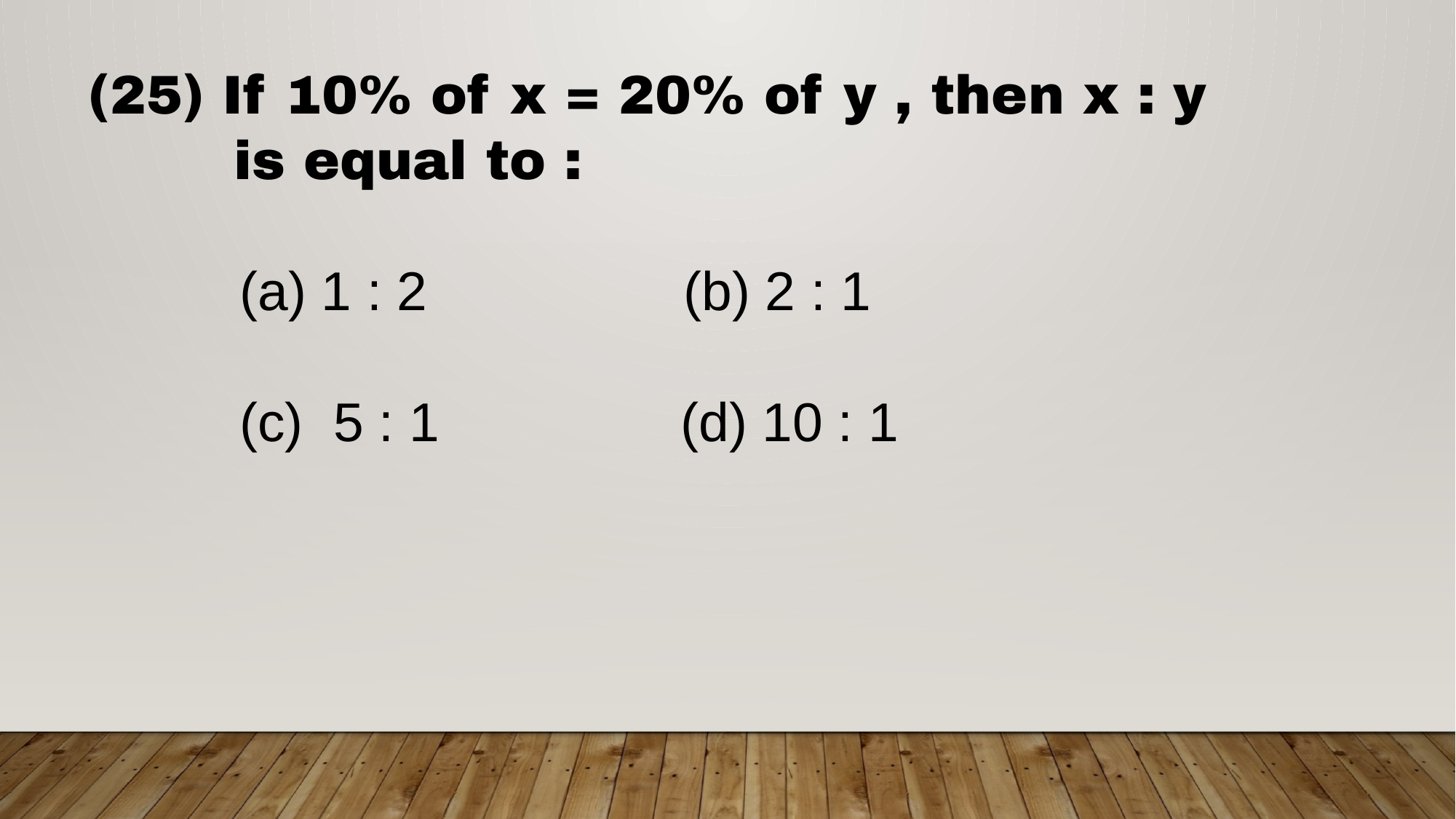

(25) If 10% of x = 20% of y , then x : y
        is equal to :

          (a) 1 : 2                 (b) 2 : 1

          (c)  5 : 1                (d) 10 : 1